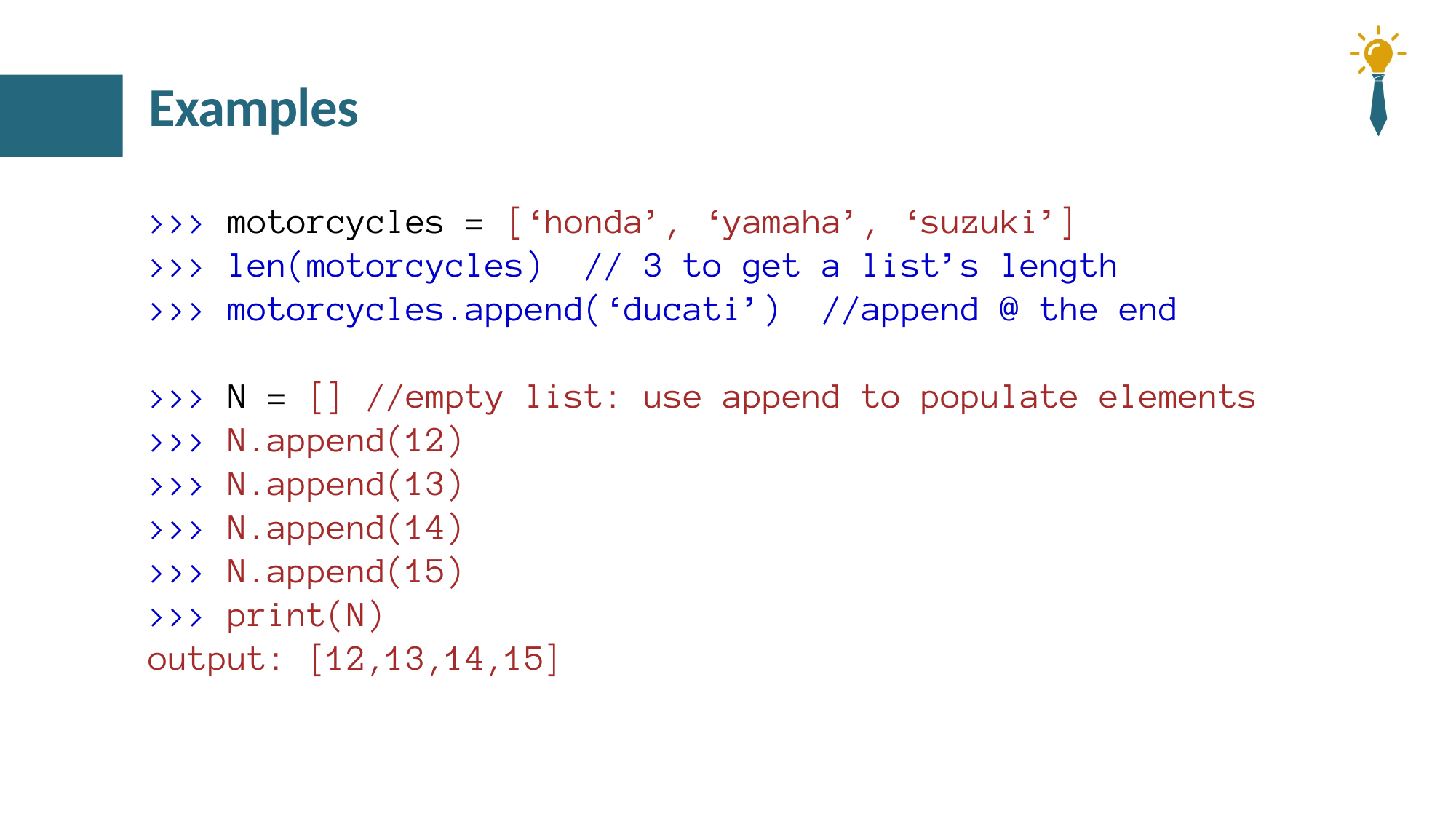

# Examples
>>> motorcycles = [‘honda’, ‘yamaha’, ‘suzuki’]
>>> len(motorcycles)  // 3 to get a list’s length
>>> motorcycles.append(‘ducati’)  //append @ the end

>>> N = [] //empty list: use append to populate elements
>>> N.append(12)
>>> N.append(13)
>>> N.append(14)
>>> N.append(15)
>>> print(N)
output: [12,13,14,15]